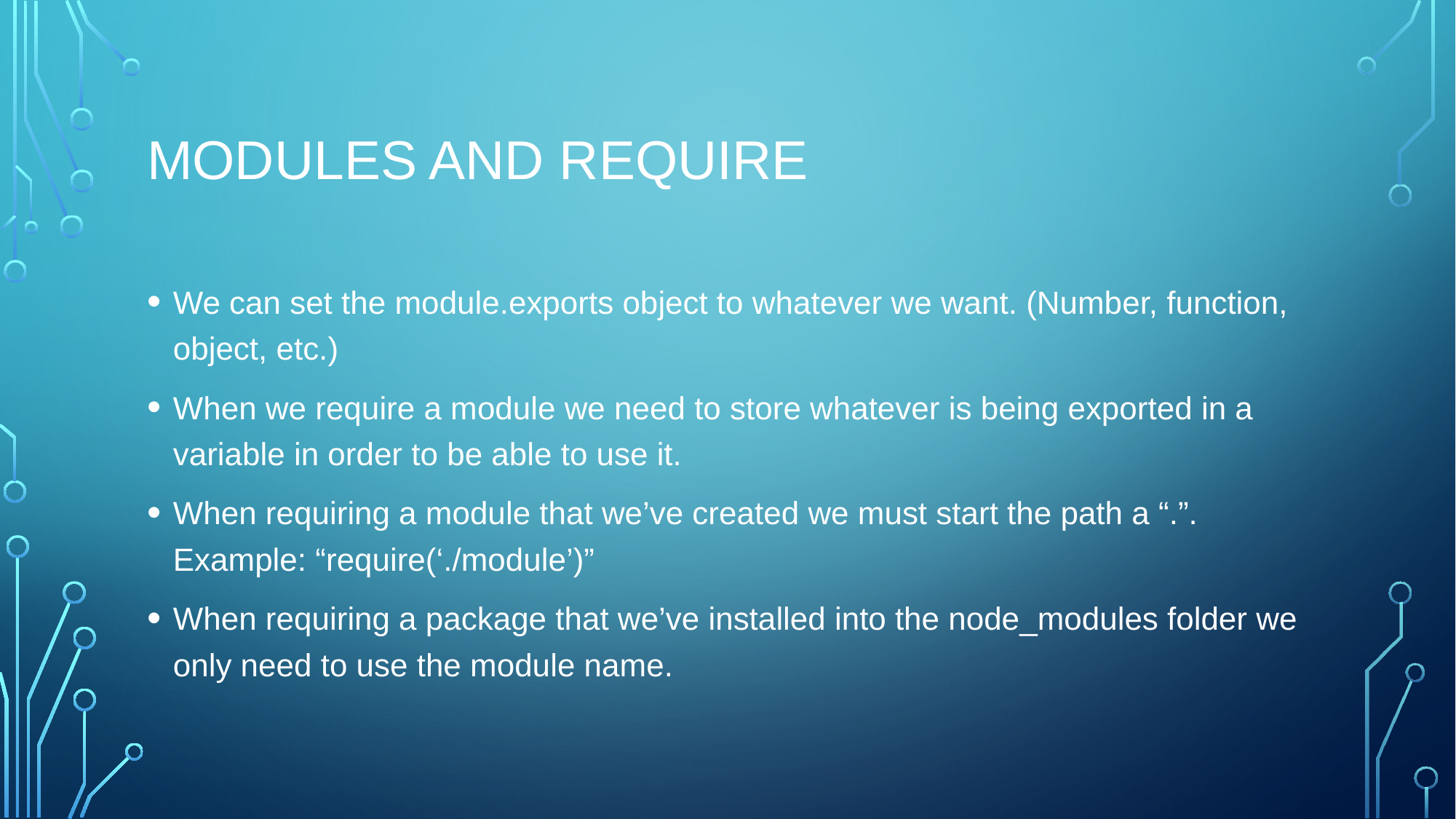

# Modules and require
We can set the module.exports object to whatever we want. (Number, function, object, etc.)
When we require a module we need to store whatever is being exported in a variable in order to be able to use it.
When requiring a module that we’ve created we must start the path a “.”. Example: “require(‘./module’)”
When requiring a package that we’ve installed into the node_modules folder we only need to use the module name.